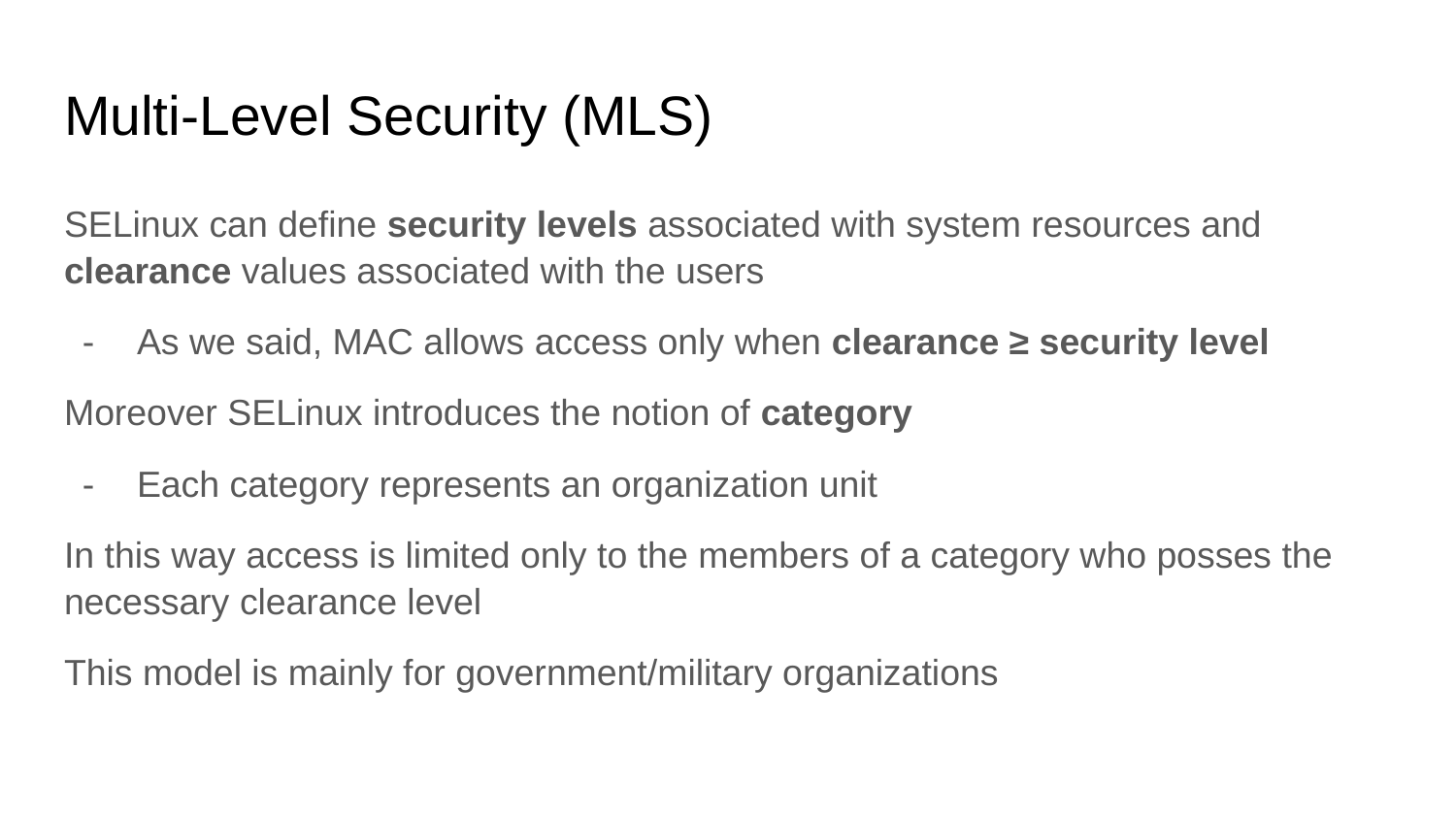

# Multi-Level Security (MLS)
SELinux can define security levels associated with system resources and clearance values associated with the users
As we said, MAC allows access only when clearance ≥ security level
Moreover SELinux introduces the notion of category
Each category represents an organization unit
In this way access is limited only to the members of a category who posses the necessary clearance level
This model is mainly for government/military organizations